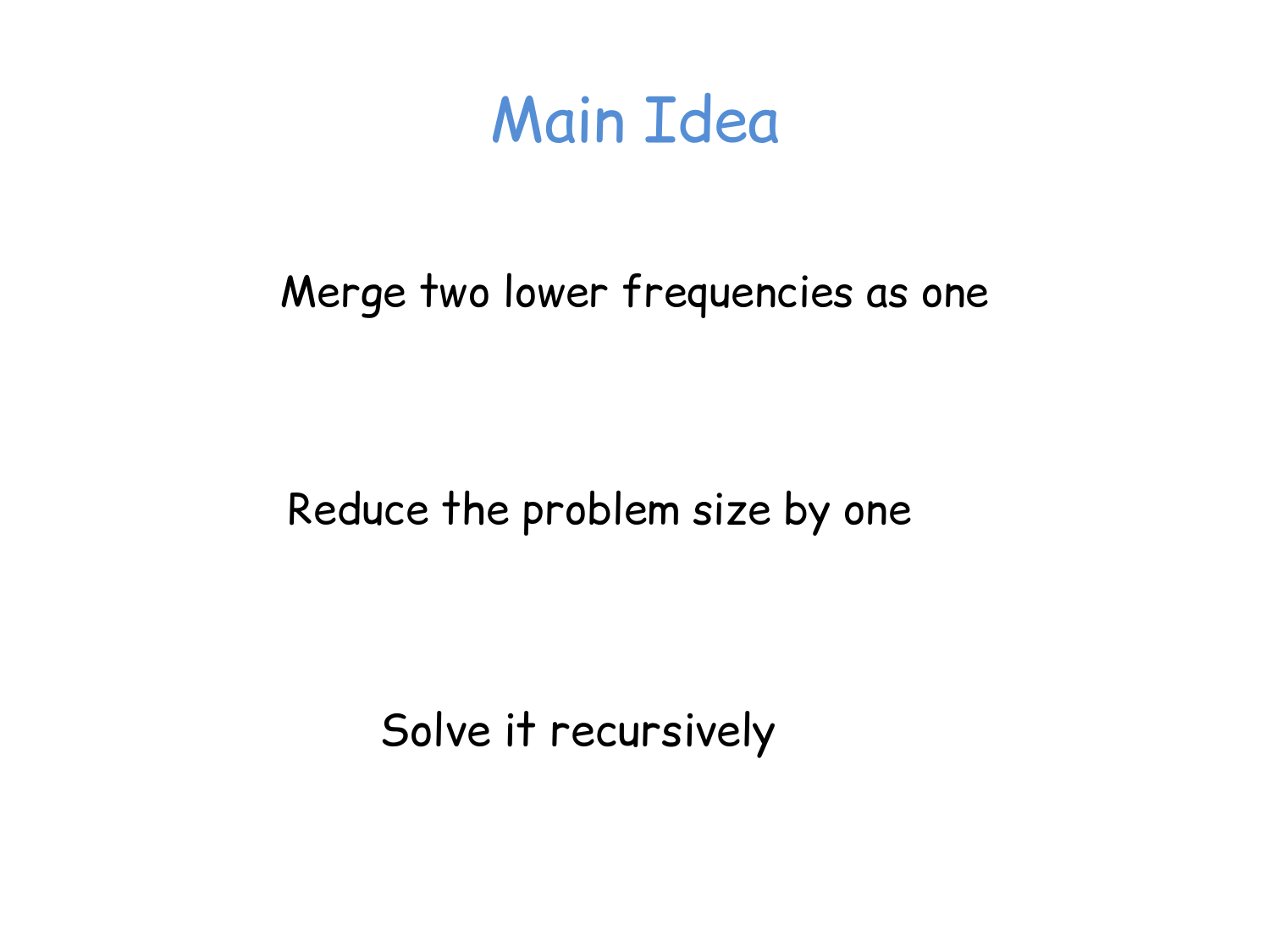

# Main Idea

Merge two lower frequencies as one
Reduce the problem size by one
 Solve it recursively